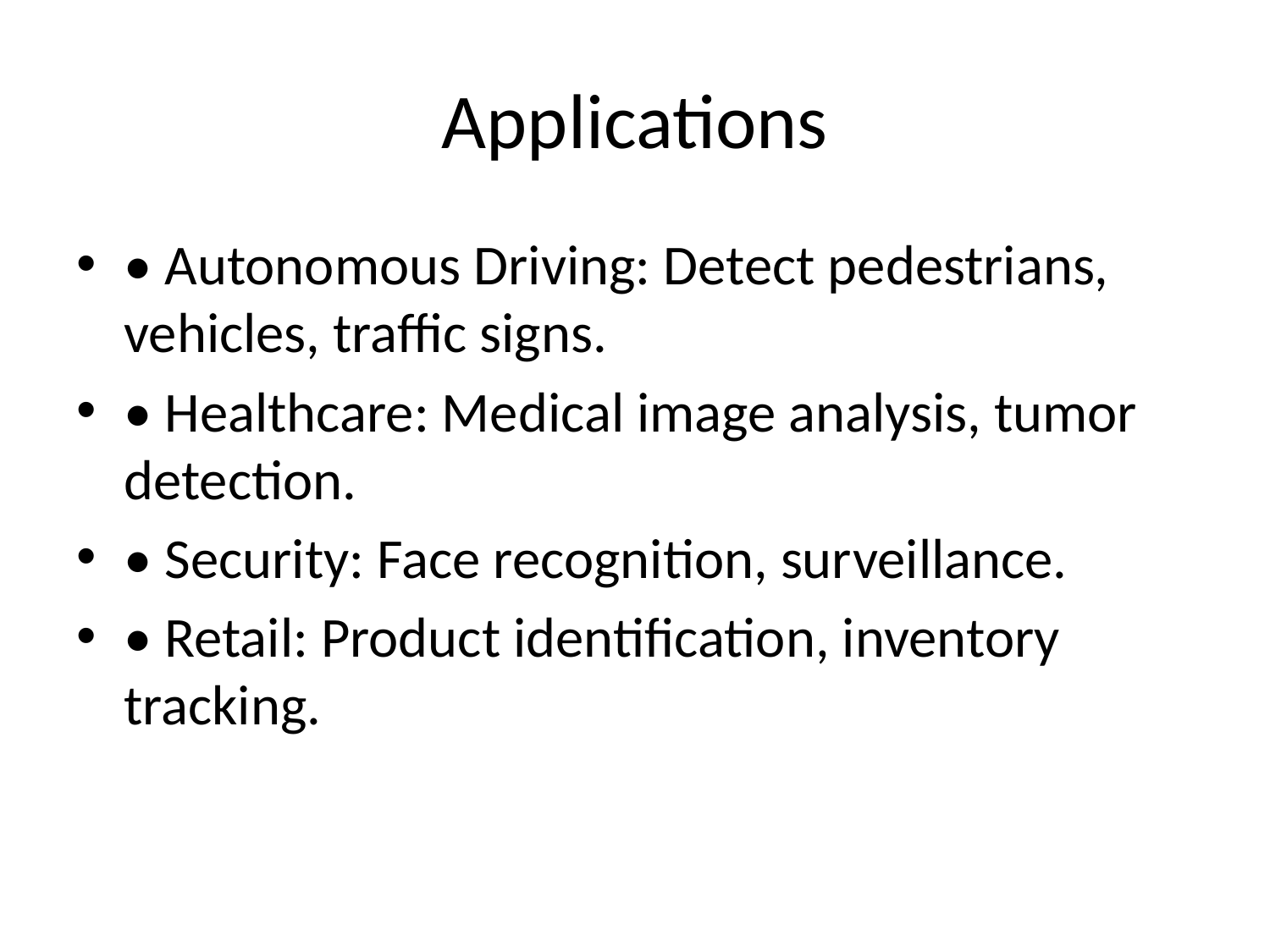

# Applications
• Autonomous Driving: Detect pedestrians, vehicles, traffic signs.
• Healthcare: Medical image analysis, tumor detection.
• Security: Face recognition, surveillance.
• Retail: Product identification, inventory tracking.